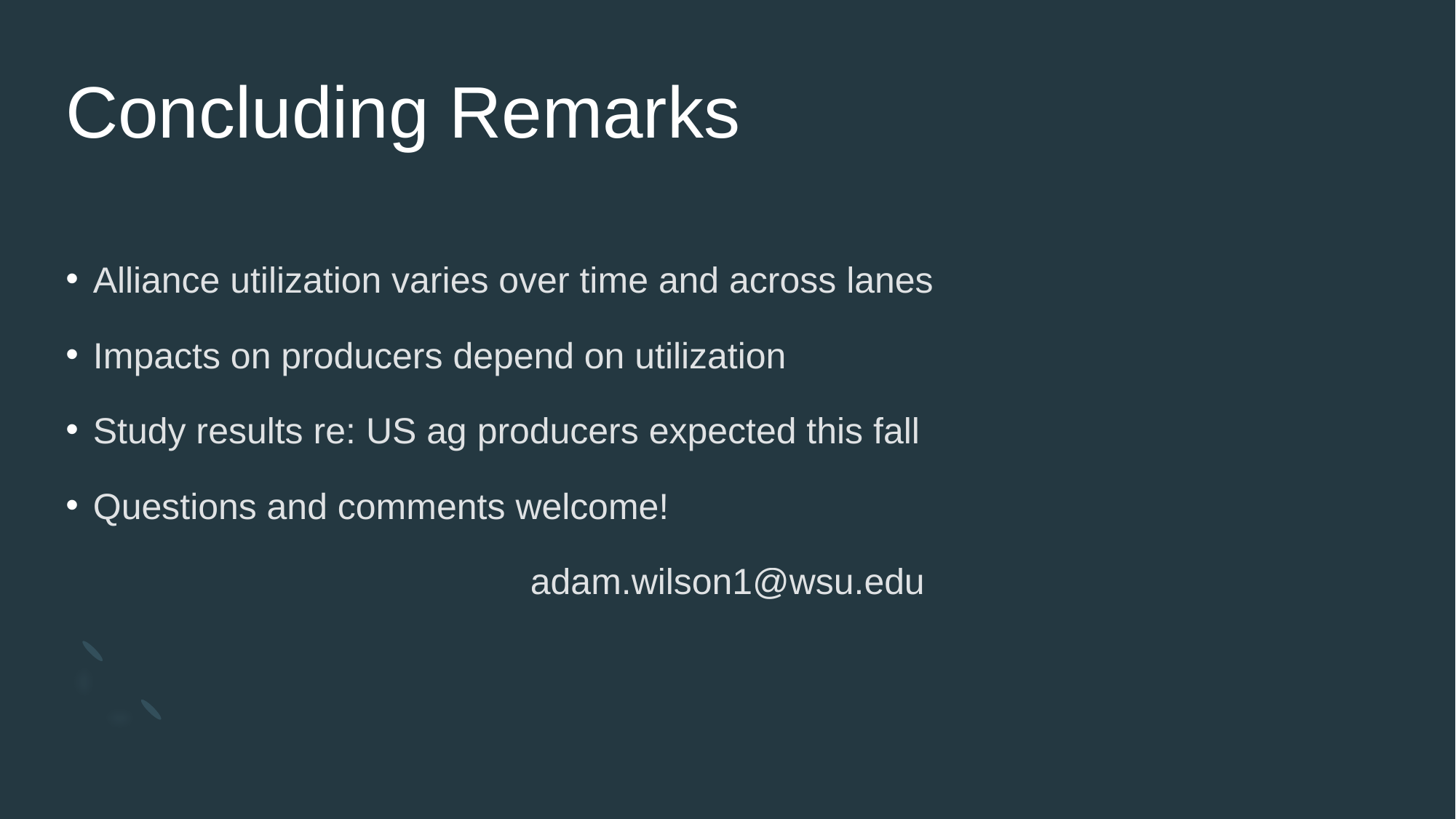

# Concluding Remarks
Alliance utilization varies over time and across lanes
Impacts on producers depend on utilization
Study results re: US ag producers expected this fall
Questions and comments welcome!
adam.wilson1@wsu.edu